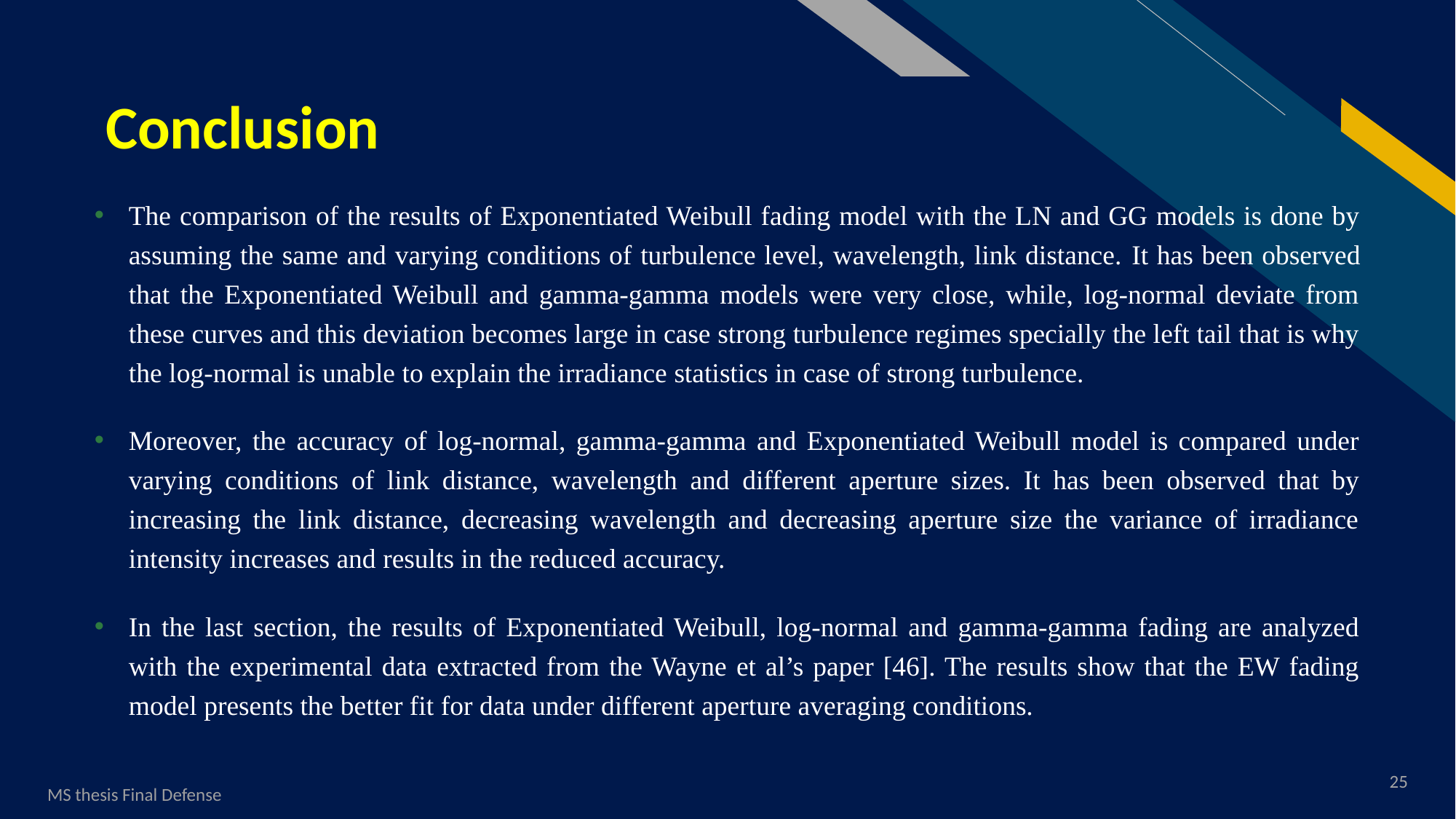

# Conclusion
The comparison of the results of Exponentiated Weibull fading model with the LN and GG models is done by assuming the same and varying conditions of turbulence level, wavelength, link distance. It has been observed that the Exponentiated Weibull and gamma-gamma models were very close, while, log-normal deviate from these curves and this deviation becomes large in case strong turbulence regimes specially the left tail that is why the log-normal is unable to explain the irradiance statistics in case of strong turbulence.
Moreover, the accuracy of log-normal, gamma-gamma and Exponentiated Weibull model is compared under varying conditions of link distance, wavelength and different aperture sizes. It has been observed that by increasing the link distance, decreasing wavelength and decreasing aperture size the variance of irradiance intensity increases and results in the reduced accuracy.
In the last section, the results of Exponentiated Weibull, log-normal and gamma-gamma fading are analyzed with the experimental data extracted from the Wayne et al’s paper [46]. The results show that the EW fading model presents the better fit for data under different aperture averaging conditions.

25
MS thesis Final Defense